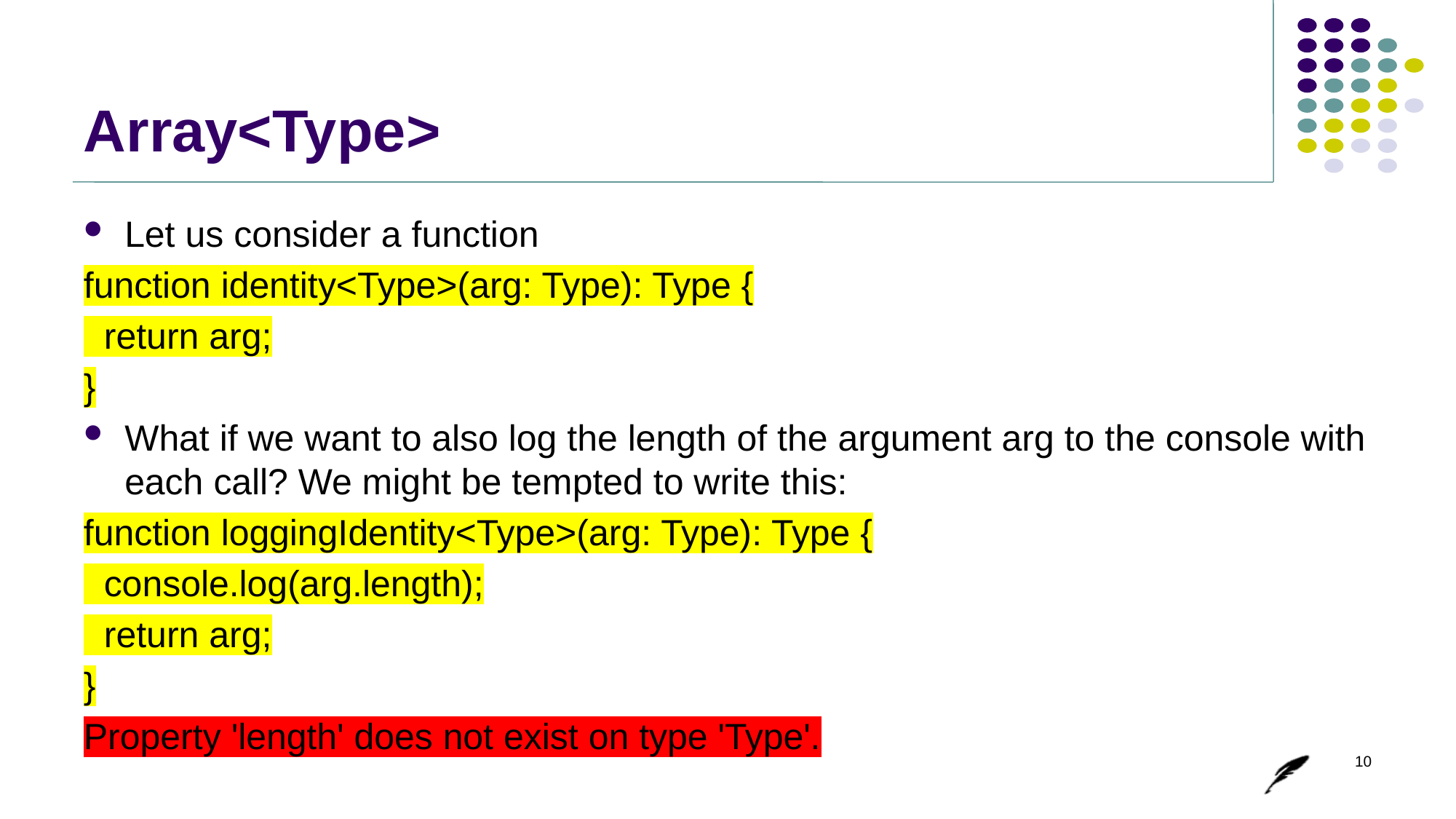

# Array<Type>
Let us consider a function
function identity<Type>(arg: Type): Type {
  return arg;
}
What if we want to also log the length of the argument arg to the console with each call? We might be tempted to write this:
function loggingIdentity<Type>(arg: Type): Type {
  console.log(arg.length);
  return arg;
}
Property 'length' does not exist on type 'Type'.
10